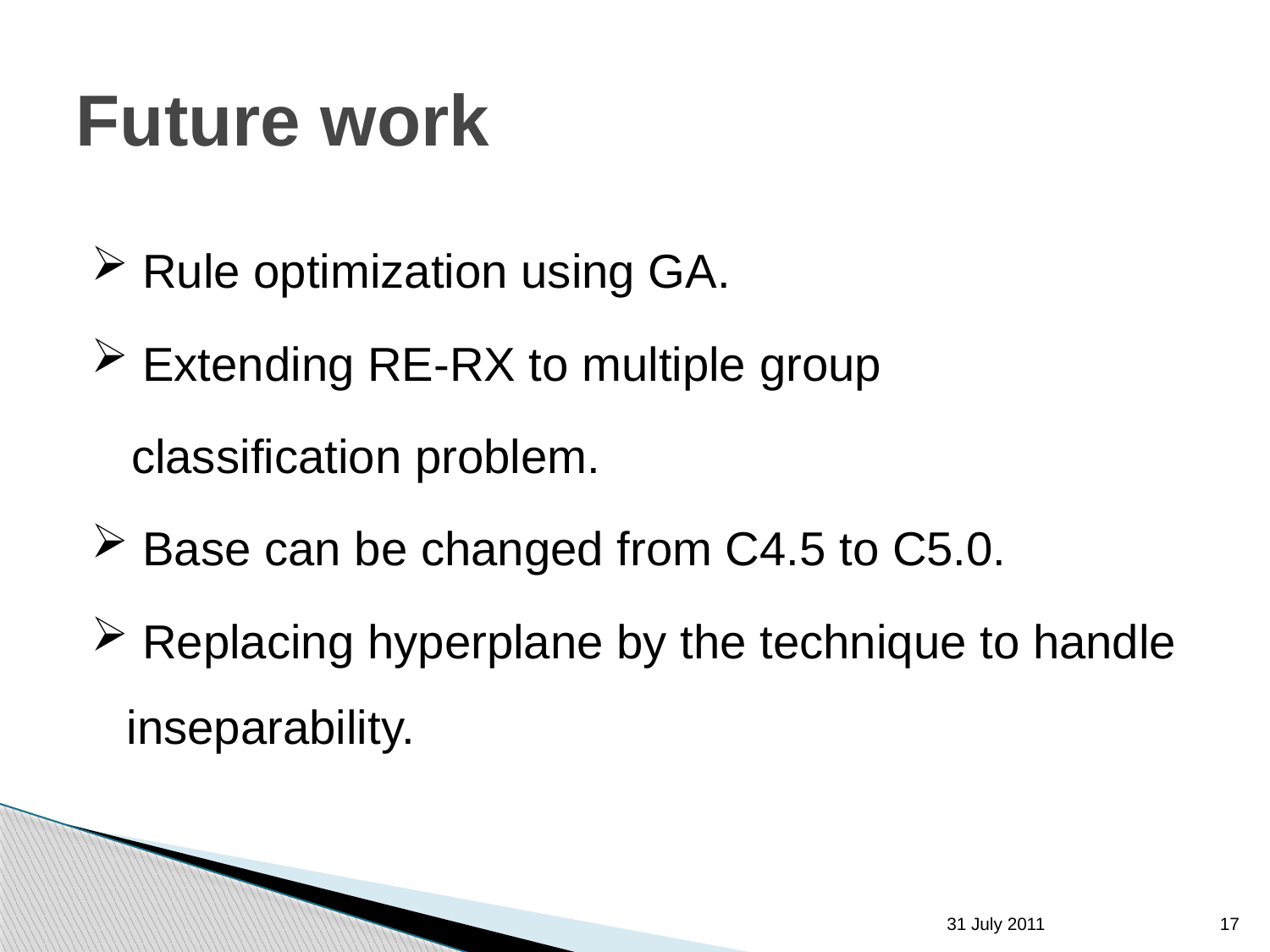

# Future work
 Rule optimization using GA.
 Extending RE-RX to multiple group
   classification problem.
 Base can be changed from C4.5 to C5.0.
 Replacing hyperplane by the technique to handle inseparability.

31 July 2011
17